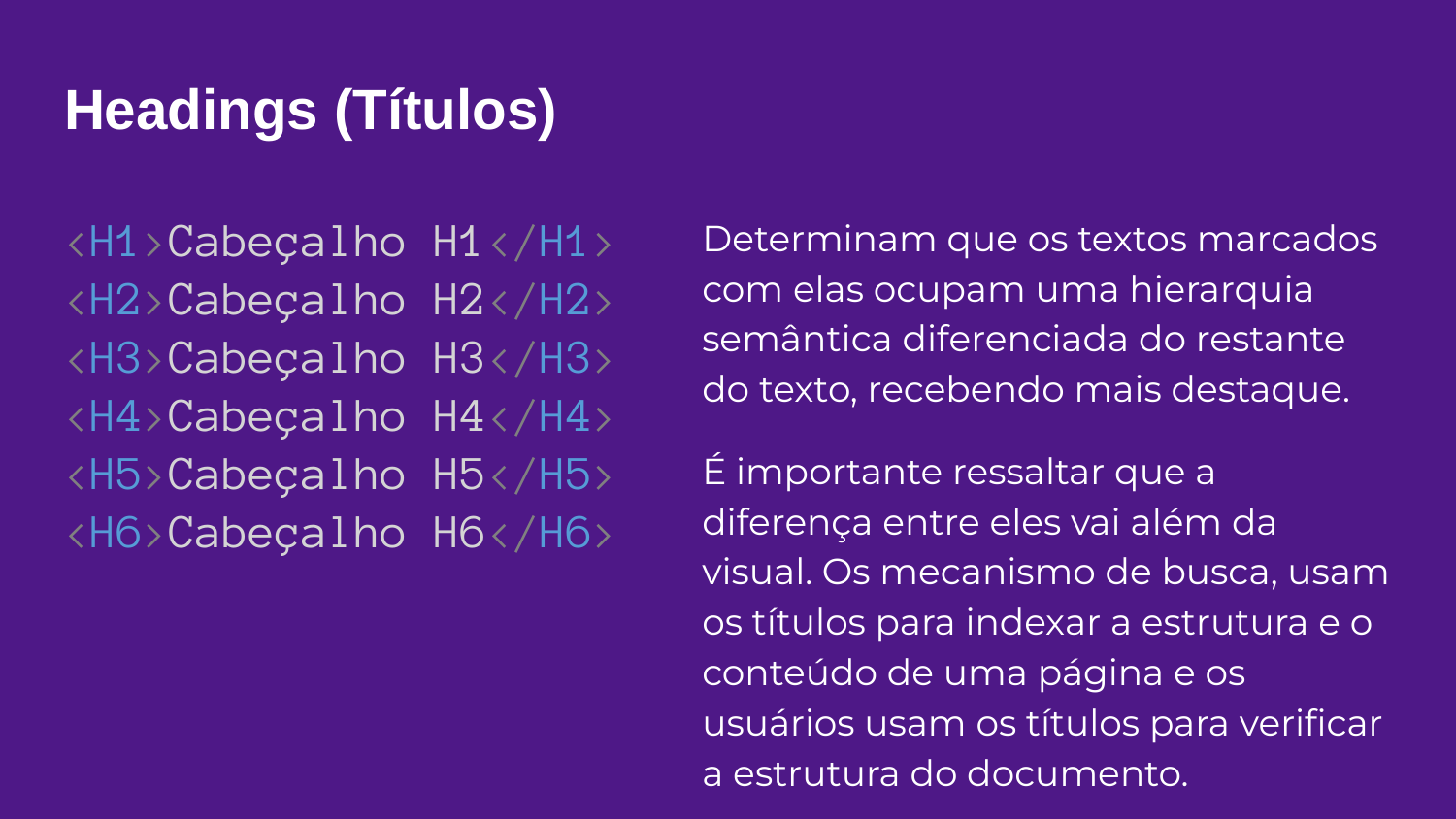

# Headings (Títulos)
<H1>Cabeçalho H1</H1>
<H2>Cabeçalho H2</H2>
<H3>Cabeçalho H3</H3>
<H4>Cabeçalho H4</H4>
<H5>Cabeçalho H5</H5>
<H6>Cabeçalho H6</H6>
Determinam que os textos marcados com elas ocupam uma hierarquia semântica diferenciada do restante do texto, recebendo mais destaque.
É importante ressaltar que a diferença entre eles vai além da visual. Os mecanismo de busca, usam os títulos para indexar a estrutura e o conteúdo de uma página e os usuários usam os títulos para verificar a estrutura do documento.